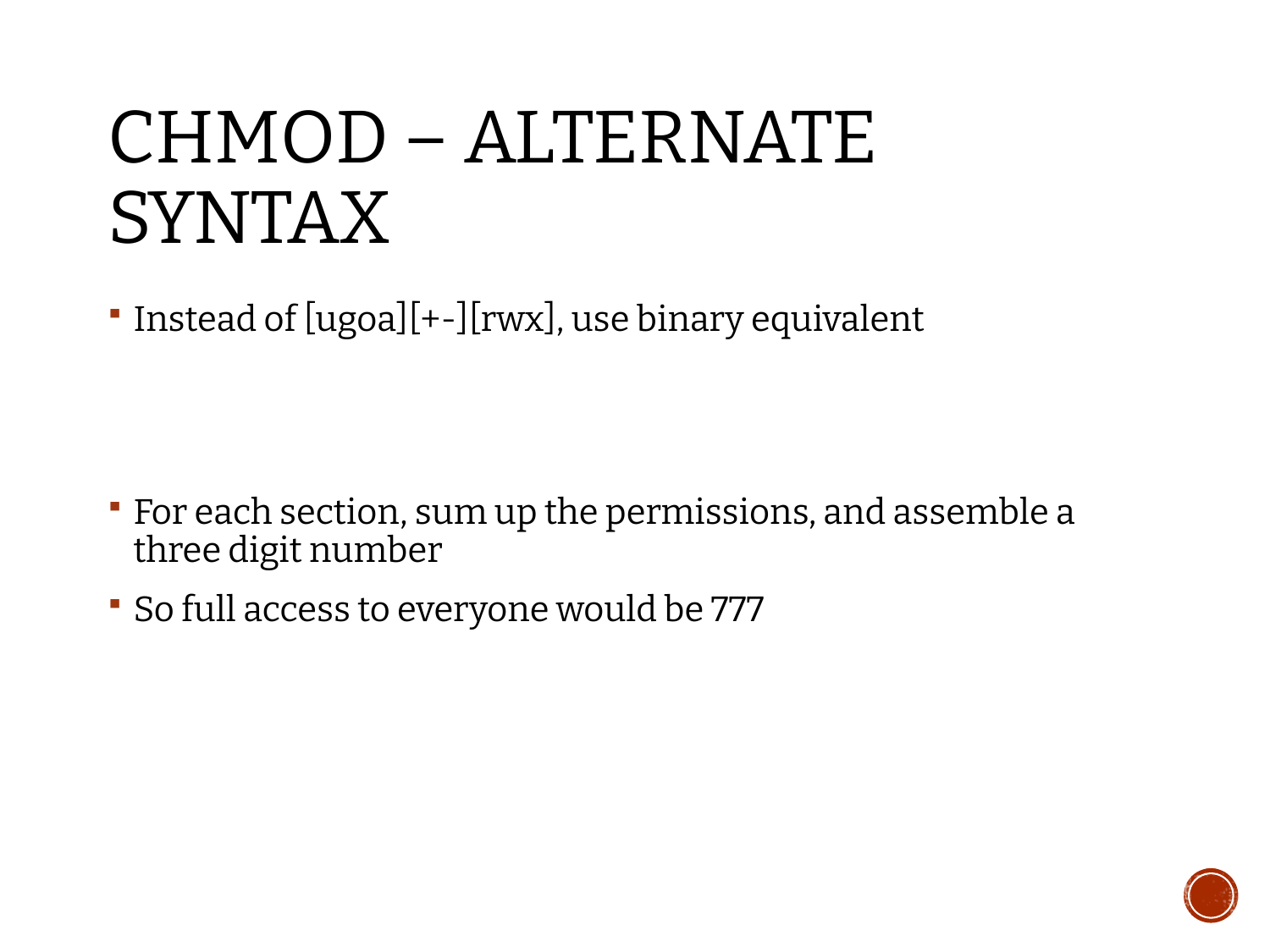

# chmod – alternate syntax
Instead of [ugoa][+-][rwx], use binary equivalent
rwx rwx rwx
421 421 421
For each section, sum up the permissions, and assemble a three digit number
So full access to everyone would be 777